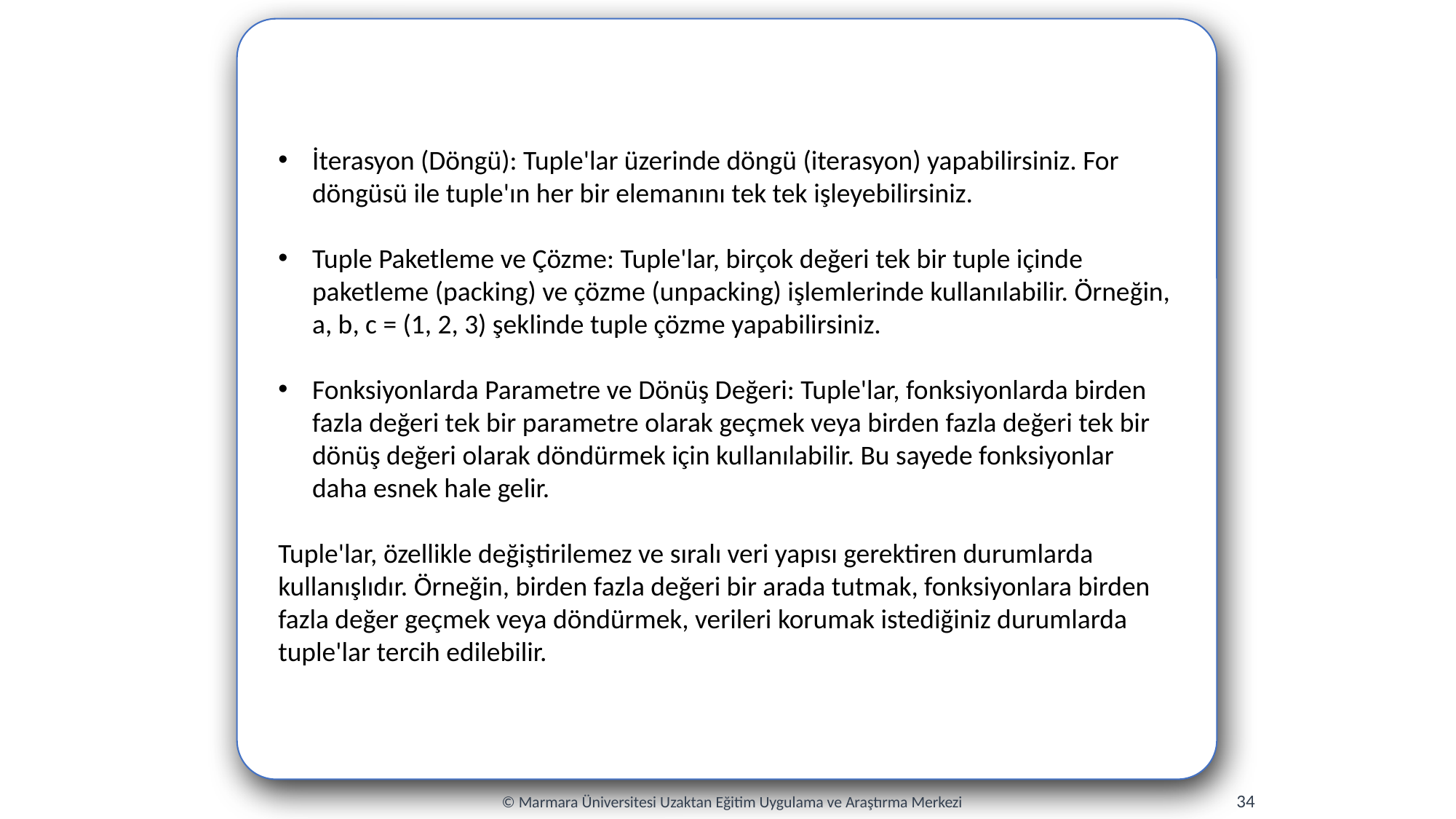

İterasyon (Döngü): Tuple'lar üzerinde döngü (iterasyon) yapabilirsiniz. For döngüsü ile tuple'ın her bir elemanını tek tek işleyebilirsiniz.

Tuple Paketleme ve Çözme: Tuple'lar, birçok değeri tek bir tuple içinde paketleme (packing) ve çözme (unpacking) işlemlerinde kullanılabilir. Örneğin, a, b, c = (1, 2, 3) şeklinde tuple çözme yapabilirsiniz.

Fonksiyonlarda Parametre ve Dönüş Değeri: Tuple'lar, fonksiyonlarda birden fazla değeri tek bir parametre olarak geçmek veya birden fazla değeri tek bir dönüş değeri olarak döndürmek için kullanılabilir. Bu sayede fonksiyonlar daha esnek hale gelir.

Tuple'lar, özellikle değiştirilemez ve sıralı veri yapısı gerektiren durumlarda kullanışlıdır. Örneğin, birden fazla değeri bir arada tutmak, fonksiyonlara birden fazla değer geçmek veya döndürmek, verileri korumak istediğiniz durumlarda tuple'lar tercih edilebilir.
34
© Marmara Üniversitesi Uzaktan Eğitim Uygulama ve Araştırma Merkezi